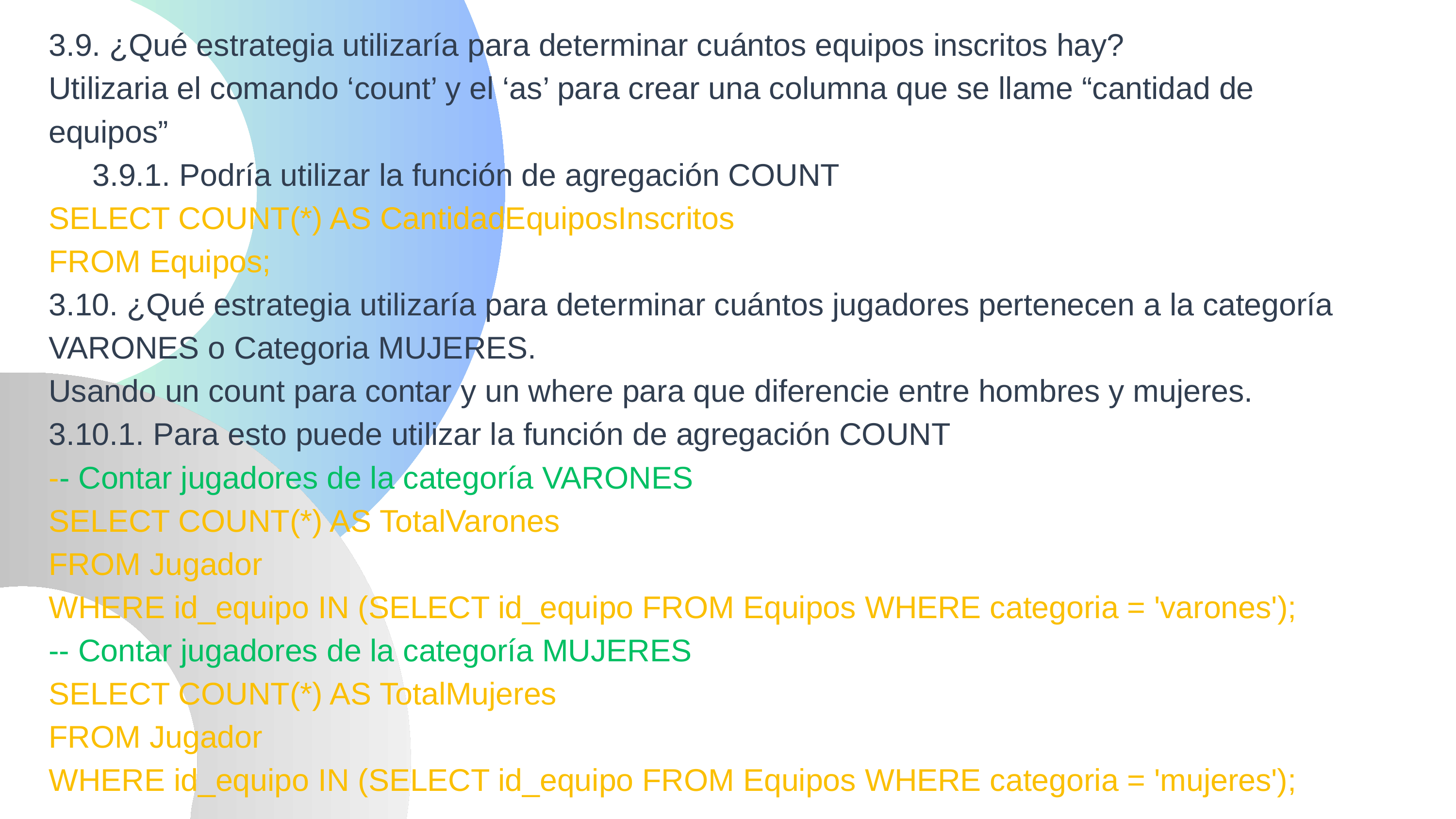

3.9. ¿Qué estrategia utilizaría para determinar cuántos equipos inscritos hay?
Utilizaria el comando ‘count’ y el ‘as’ para crear una columna que se llame “cantidad de equipos”
     3.9.1. Podría utilizar la función de agregación COUNT
SELECT COUNT(*) AS CantidadEquiposInscritos
FROM Equipos;
3.10. ¿Qué estrategia utilizaría para determinar cuántos jugadores pertenecen a la categoría VARONES o Categoria MUJERES.
Usando un count para contar y un where para que diferencie entre hombres y mujeres.
3.10.1. Para esto puede utilizar la función de agregación COUNT
-- Contar jugadores de la categoría VARONES
SELECT COUNT(*) AS TotalVarones
FROM Jugador
WHERE id_equipo IN (SELECT id_equipo FROM Equipos WHERE categoria = 'varones');
-- Contar jugadores de la categoría MUJERES
SELECT COUNT(*) AS TotalMujeres
FROM Jugador
WHERE id_equipo IN (SELECT id_equipo FROM Equipos WHERE categoria = 'mujeres');